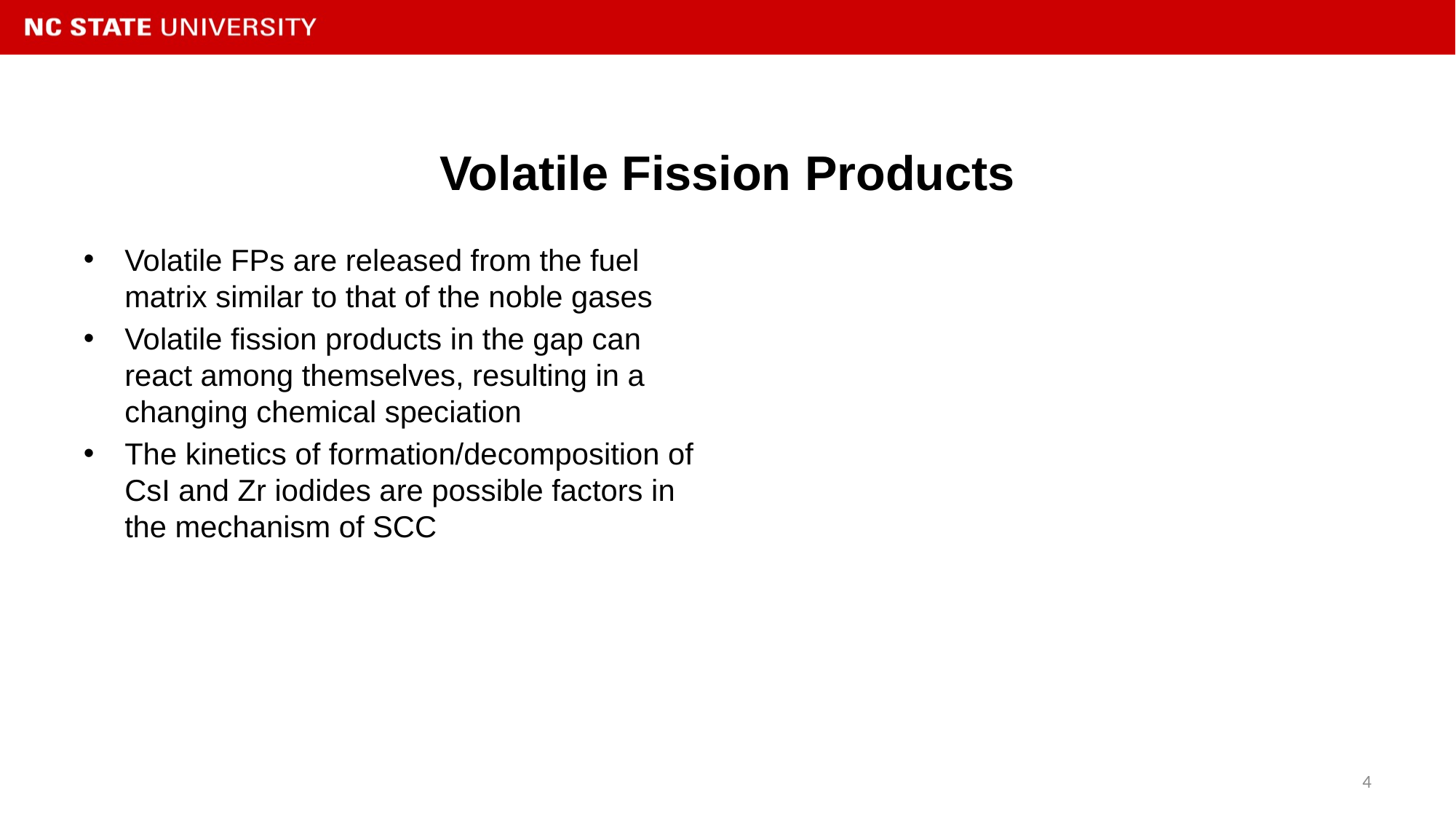

# Volatile Fission Products
Volatile FPs are released from the fuel matrix similar to that of the noble gases
Volatile fission products in the gap can react among themselves, resulting in a changing chemical speciation
The kinetics of formation/decomposition of CsI and Zr iodides are possible factors in the mechanism of SCC

4